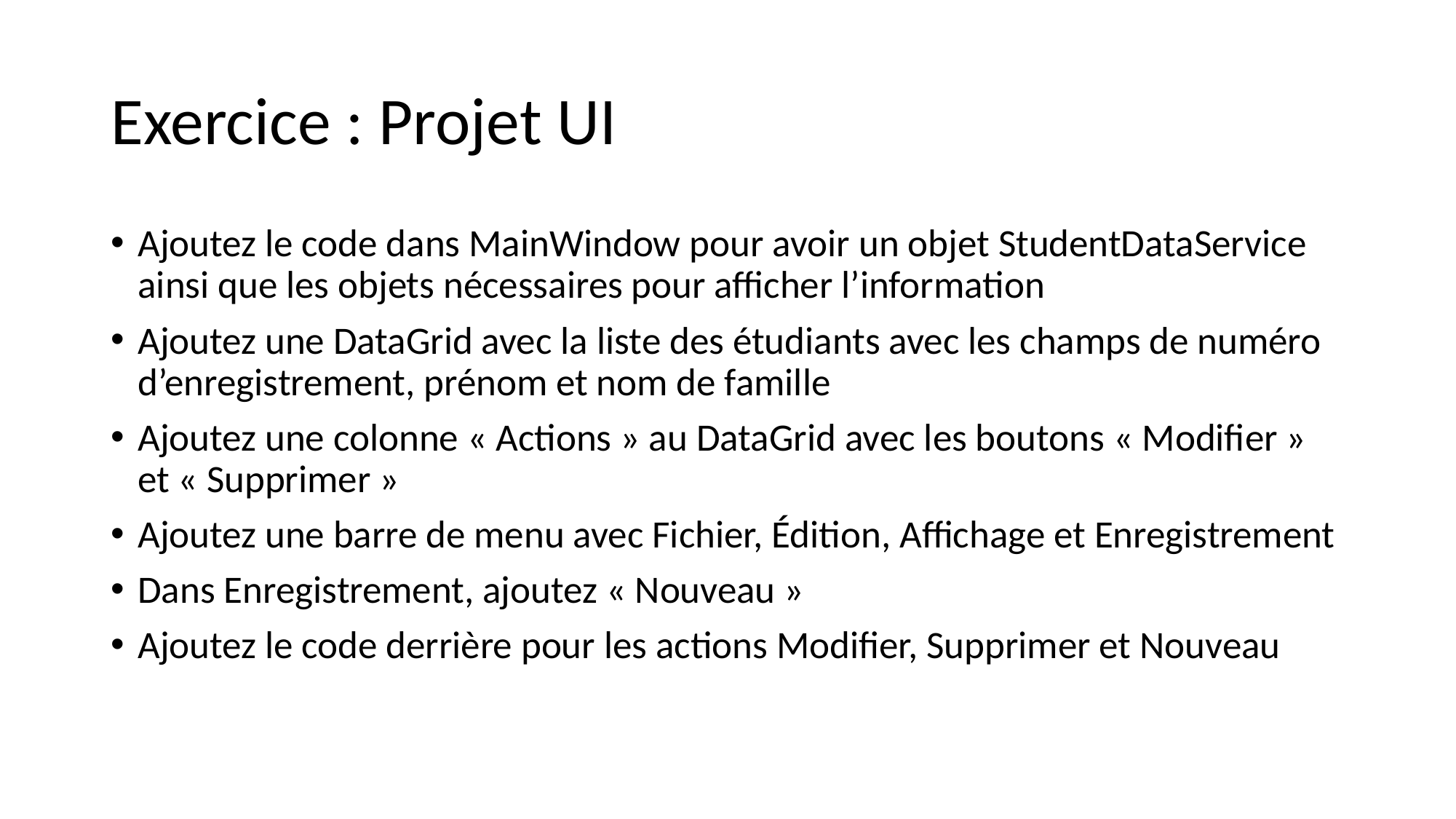

# Exercice : Projet UI
Ajoutez le code dans MainWindow pour avoir un objet StudentDataService ainsi que les objets nécessaires pour afficher l’information
Ajoutez une DataGrid avec la liste des étudiants avec les champs de numéro d’enregistrement, prénom et nom de famille
Ajoutez une colonne « Actions » au DataGrid avec les boutons « Modifier » et « Supprimer »
Ajoutez une barre de menu avec Fichier, Édition, Affichage et Enregistrement
Dans Enregistrement, ajoutez « Nouveau »
Ajoutez le code derrière pour les actions Modifier, Supprimer et Nouveau